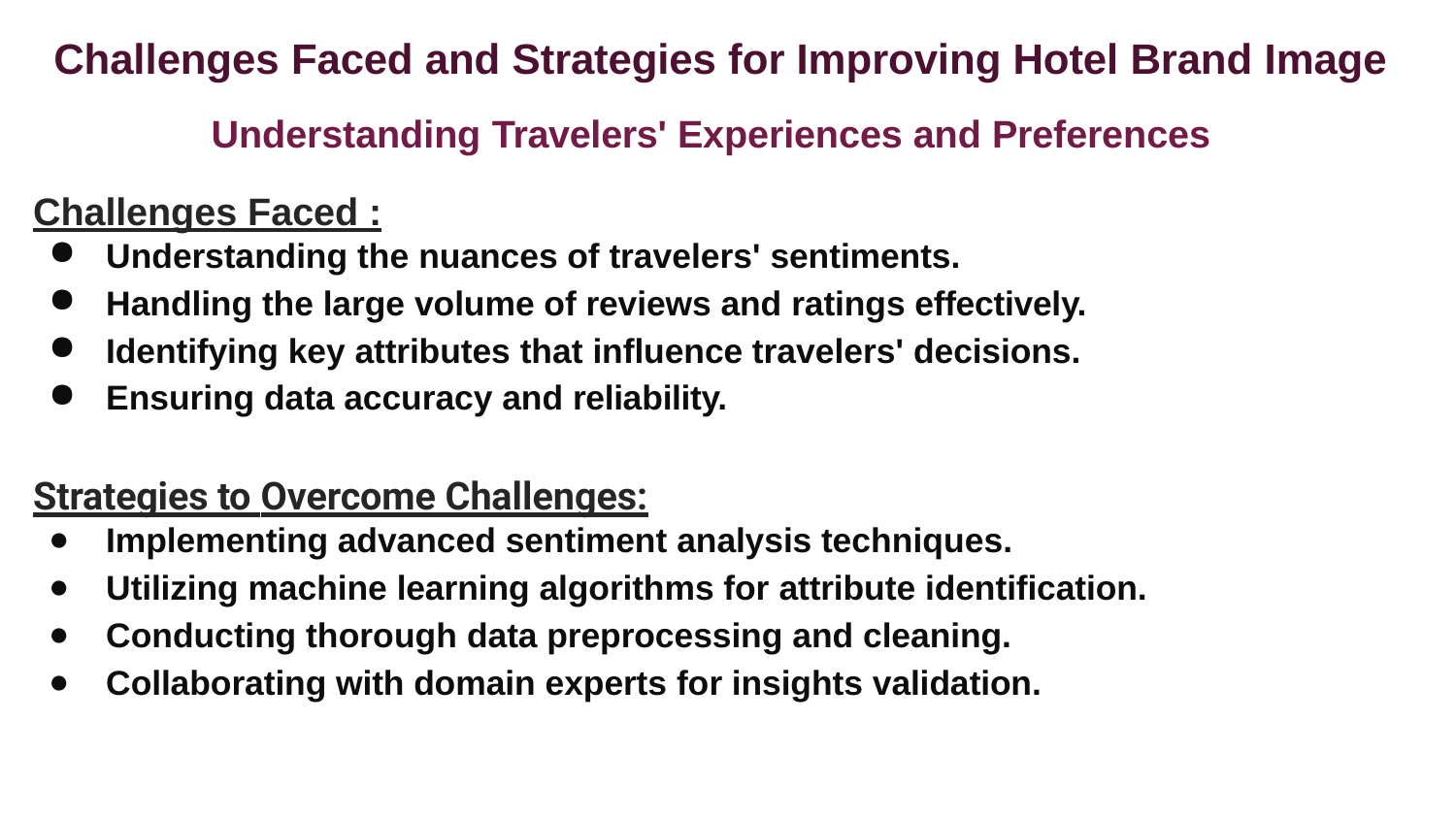

# Challenges Faced and Strategies for Improving Hotel Brand Image
Understanding Travelers' Experiences and Preferences
Challenges Faced :
Understanding the nuances of travelers' sentiments.
Handling the large volume of reviews and ratings effectively.
Identifying key attributes that influence travelers' decisions.
Ensuring data accuracy and reliability.

Strategies to Overcome Challenges:
Implementing advanced sentiment analysis techniques.
Utilizing machine learning algorithms for attribute identification.
Conducting thorough data preprocessing and cleaning.
Collaborating with domain experts for insights validation.